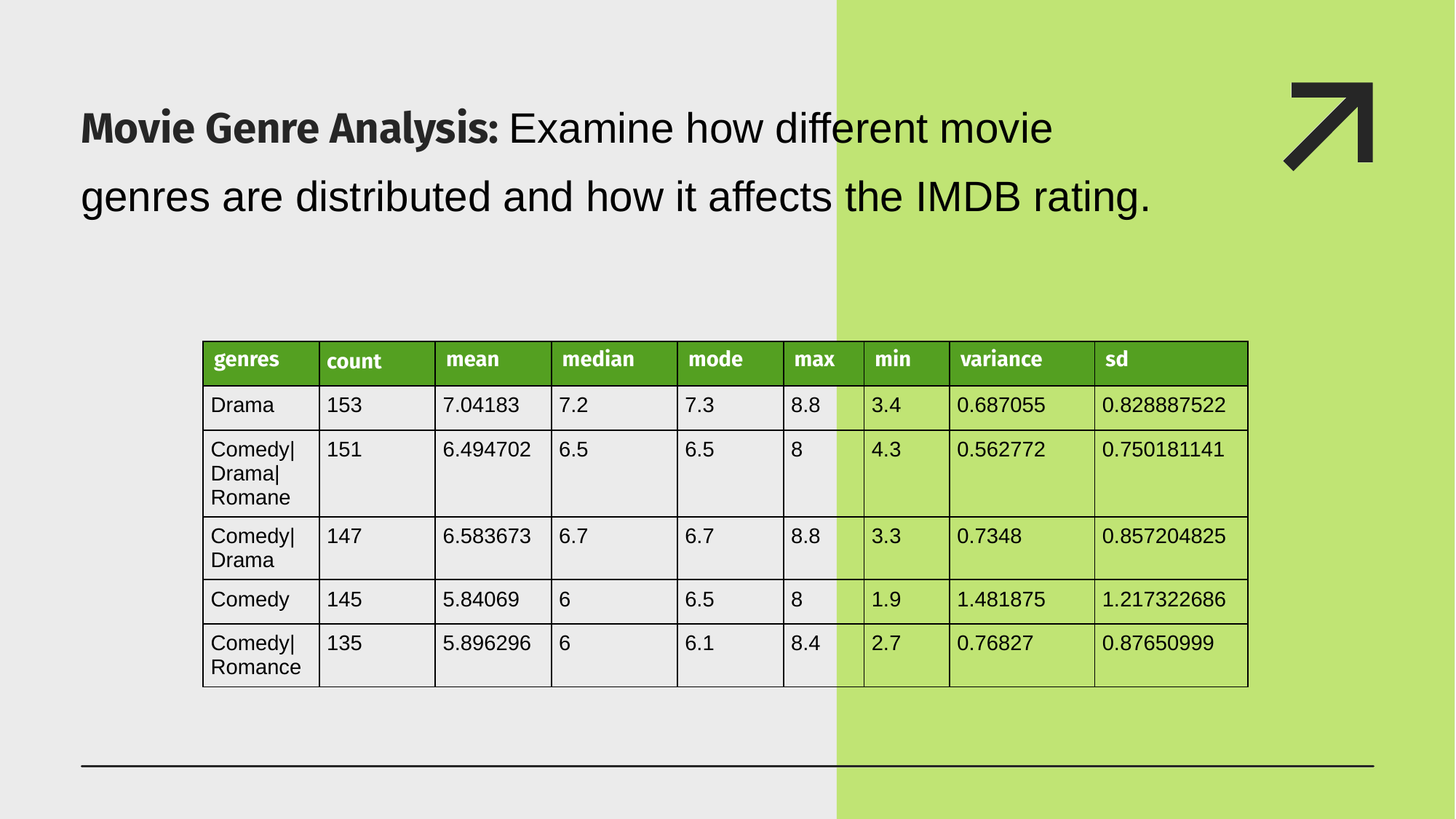

# Movie Genre Analysis: Examine how different movie genres are distributed and how it affects the IMDB rating.

| genres | count | mean | median | mode | max | min | variance | sd |
| --- | --- | --- | --- | --- | --- | --- | --- | --- |
| Drama | 153 | 7.04183 | 7.2 | 7.3 | 8.8 | 3.4 | 0.687055 | 0.828887522 |
| Comedy|Drama|Romane | 151 | 6.494702 | 6.5 | 6.5 | 8 | 4.3 | 0.562772 | 0.750181141 |
| Comedy|Drama | 147 | 6.583673 | 6.7 | 6.7 | 8.8 | 3.3 | 0.7348 | 0.857204825 |
| Comedy | 145 | 5.84069 | 6 | 6.5 | 8 | 1.9 | 1.481875 | 1.217322686 |
| Comedy|Romance | 135 | 5.896296 | 6 | 6.1 | 8.4 | 2.7 | 0.76827 | 0.87650999 |